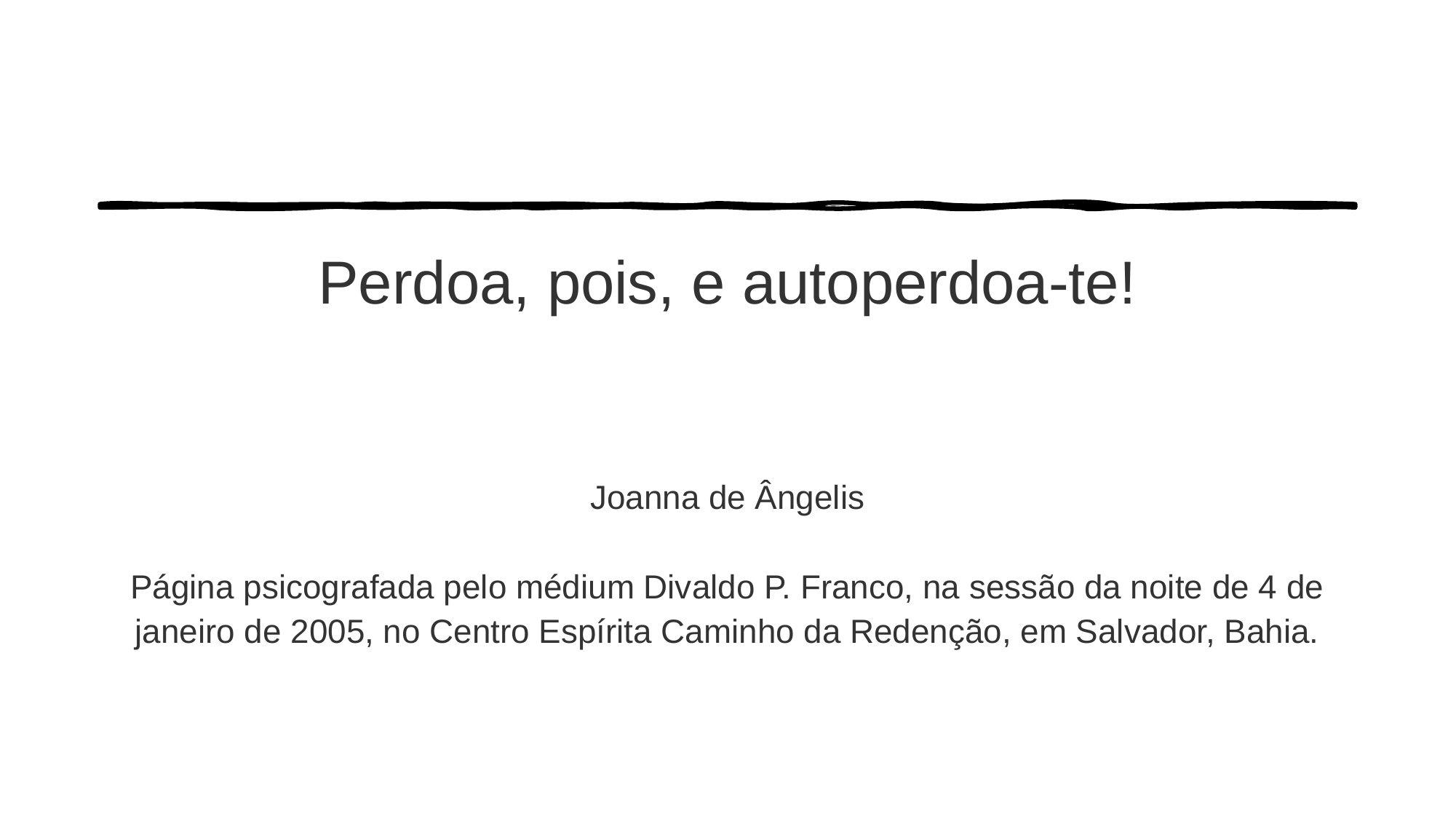

Perdoa, pois, e autoperdoa-te!

Joanna de Ângelis
Página psicografada pelo médium Divaldo P. Franco, na sessão da noite de 4 de janeiro de 2005, no Centro Espírita Caminho da Redenção, em Salvador, Bahia.